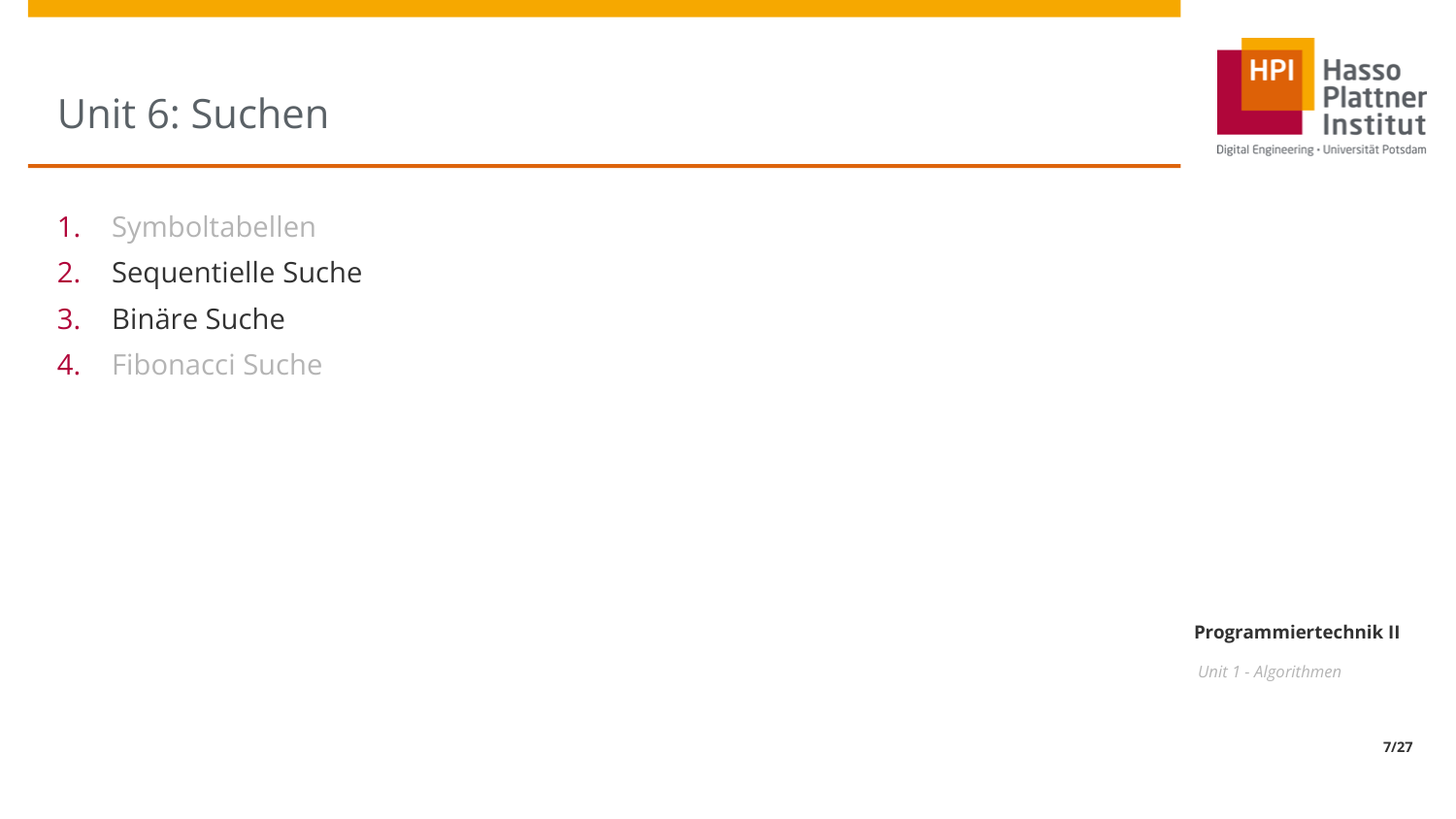

# Unit 6: Suchen
Symboltabellen
Sequentielle Suche
Binäre Suche
Fibonacci Suche